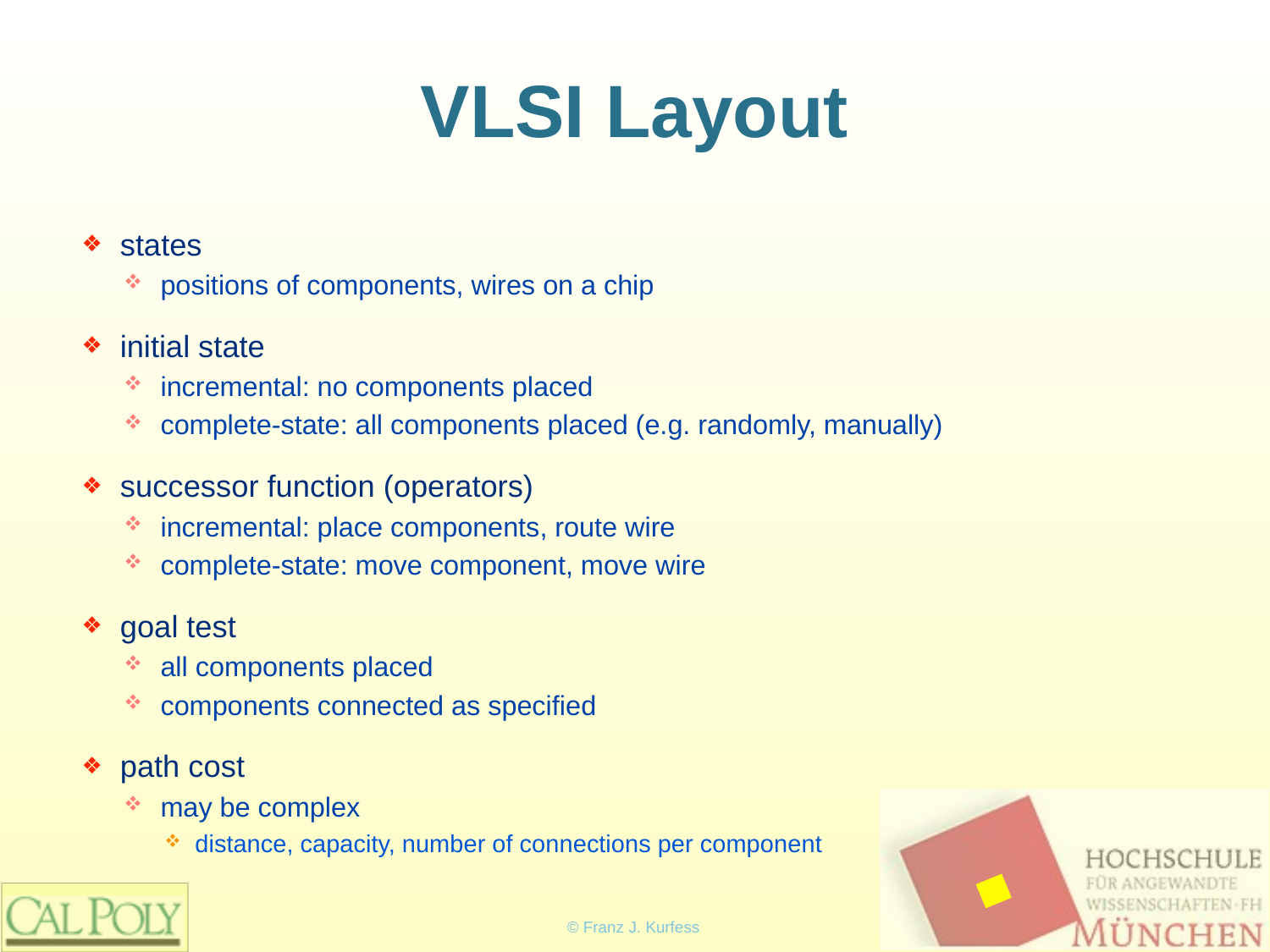

# VLSI Layout
states
positions of components, wires on a chip
initial state
incremental: no components placed
complete-state: all components placed (e.g. randomly, manually)
successor function (operators)
incremental: place components, route wire
complete-state: move component, move wire
goal test
all components placed
components connected as specified
path cost
may be complex
distance, capacity, number of connections per component
52